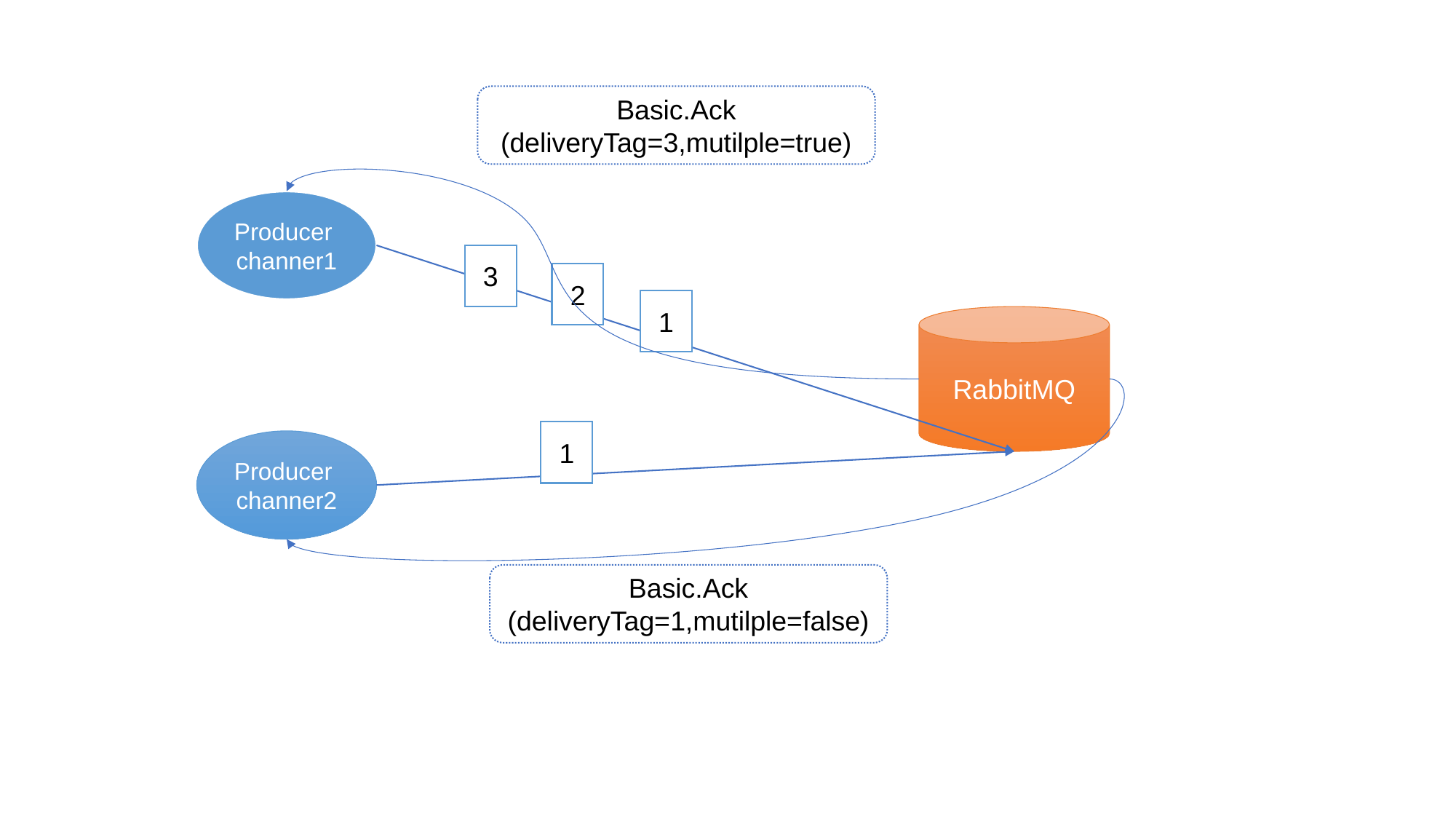

Basic.Ack
(deliveryTag=3,mutilple=true)
Producer
channer1
3
2
1
RabbitMQ
1
Producer
channer2
Basic.Ack
(deliveryTag=1,mutilple=false)